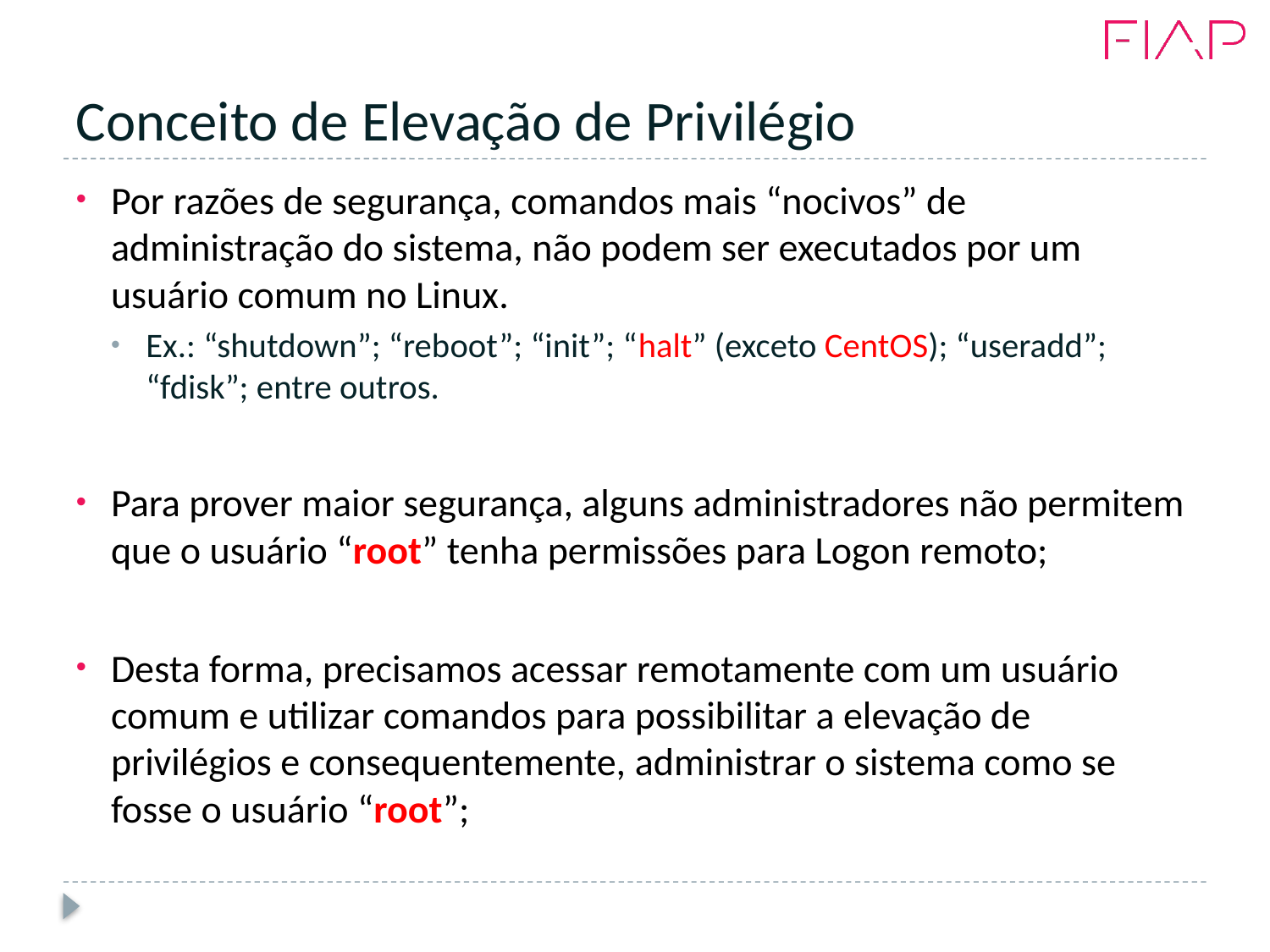

# Conceito de Elevação de Privilégio
Por razões de segurança, comandos mais “nocivos” de administração do sistema, não podem ser executados por um usuário comum no Linux.
Ex.: “shutdown”; “reboot”; “init”; “halt” (exceto CentOS); “useradd”; “fdisk”; entre outros.

Para prover maior segurança, alguns administradores não permitem que o usuário “root” tenha permissões para Logon remoto;

Desta forma, precisamos acessar remotamente com um usuário comum e utilizar comandos para possibilitar a elevação de privilégios e consequentemente, administrar o sistema como se fosse o usuário “root”;